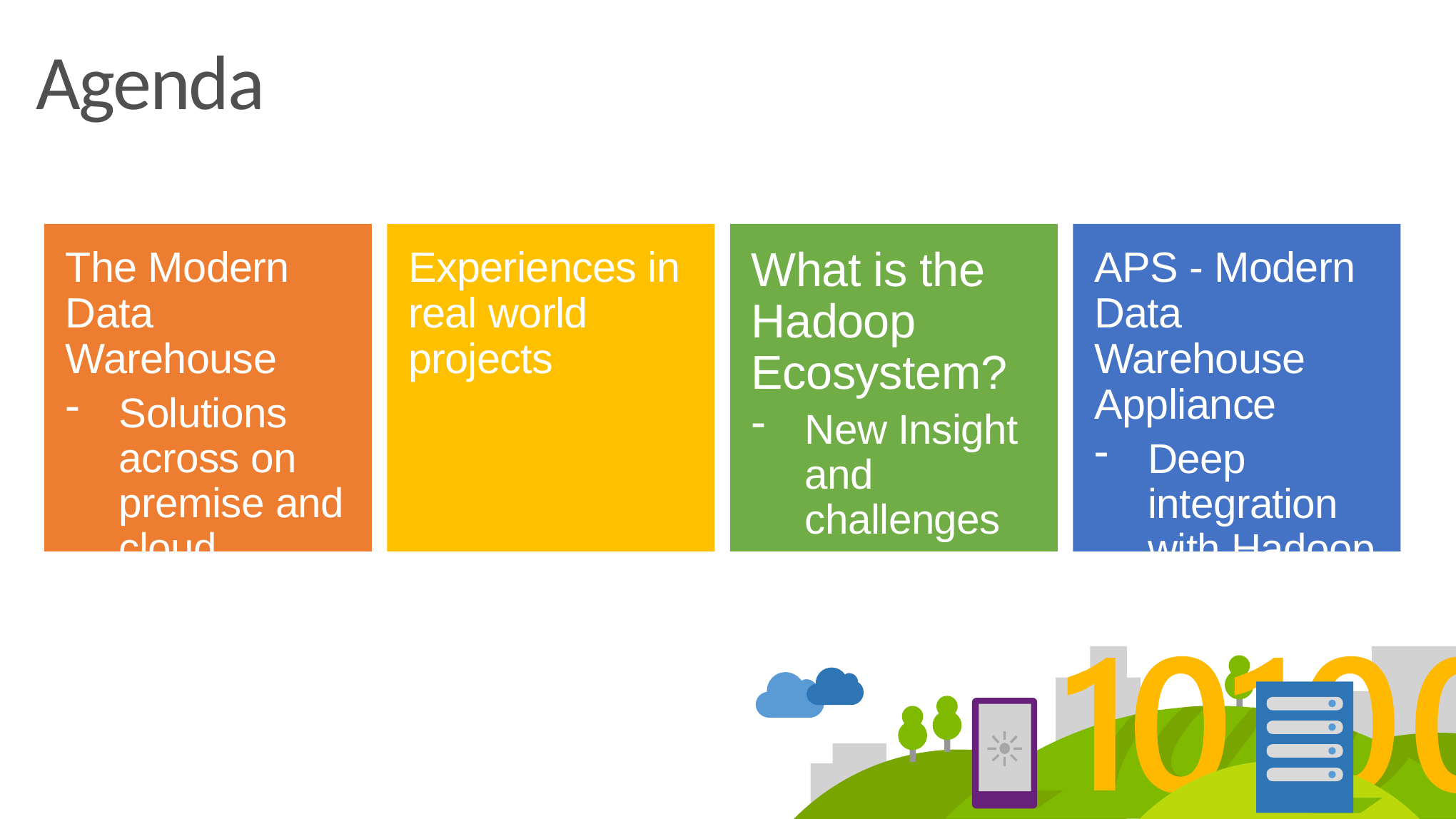

Agenda
The Modern Data Warehouse
Solutions across on premise and cloud

Experiences in real world projects
What is the Hadoop Ecosystem?
New Insight and challenges
APS - Modern Data Warehouse Appliance
Deep integration with Hadoop
flexible development
unified management
common identity
integrated virtualization
complete data platform